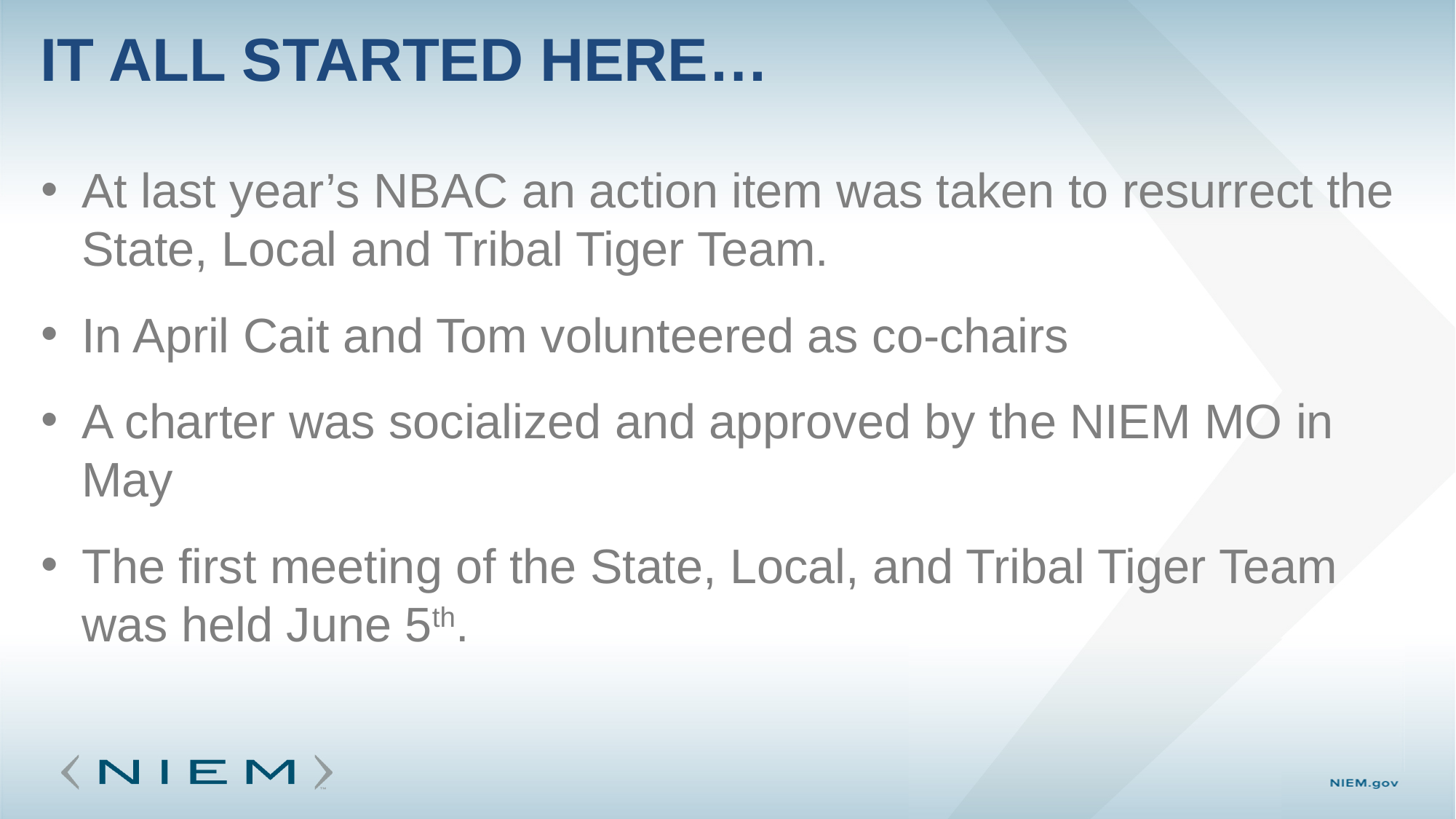

# It all Started HERE…
At last year’s NBAC an action item was taken to resurrect the State, Local and Tribal Tiger Team.
In April Cait and Tom volunteered as co-chairs
A charter was socialized and approved by the NIEM MO in May
The first meeting of the State, Local, and Tribal Tiger Team was held June 5th.